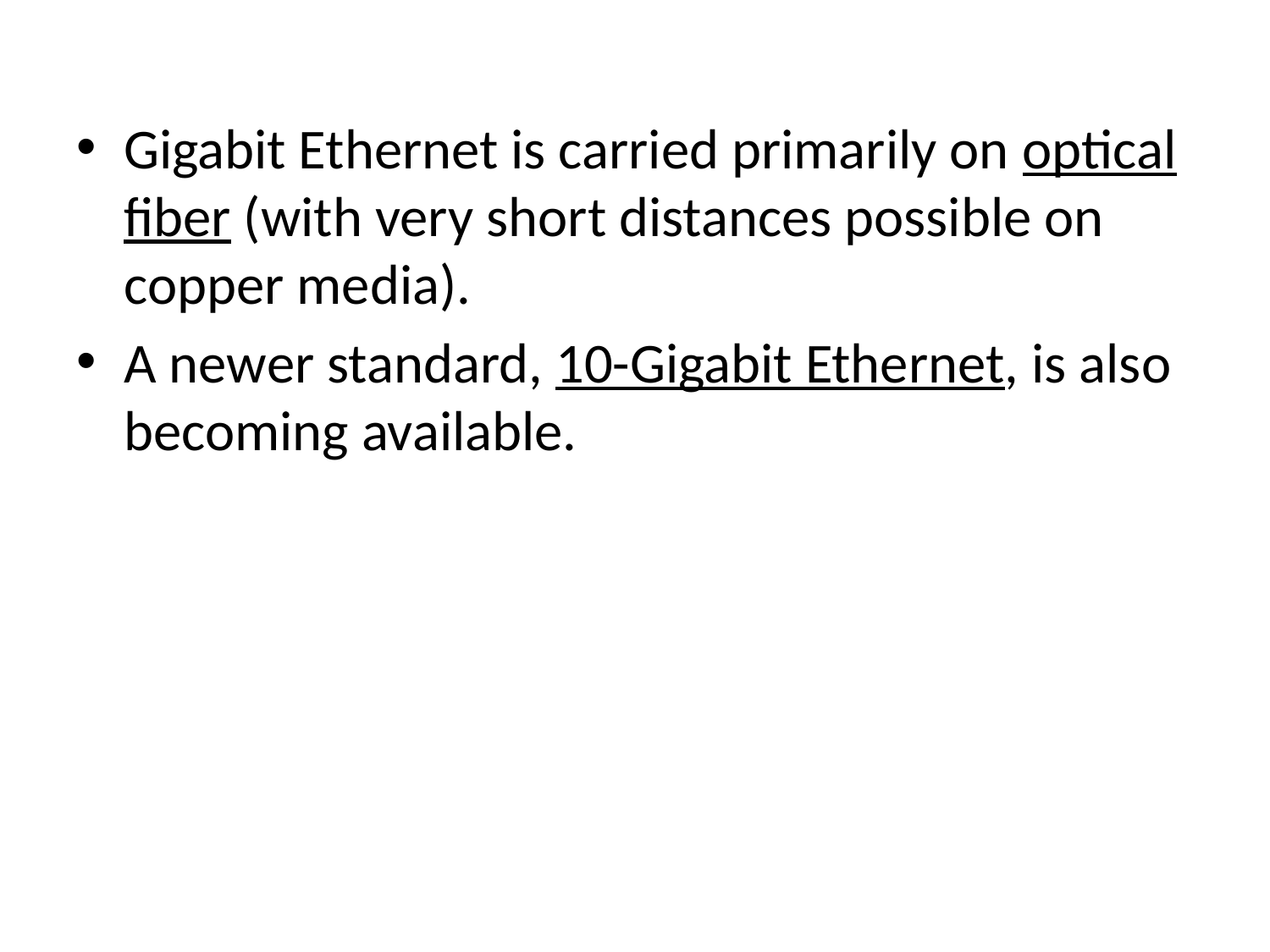

Gigabit Ethernet is carried primarily on optical fiber (with very short distances possible on copper media).
A newer standard, 10-Gigabit Ethernet, is also becoming available.